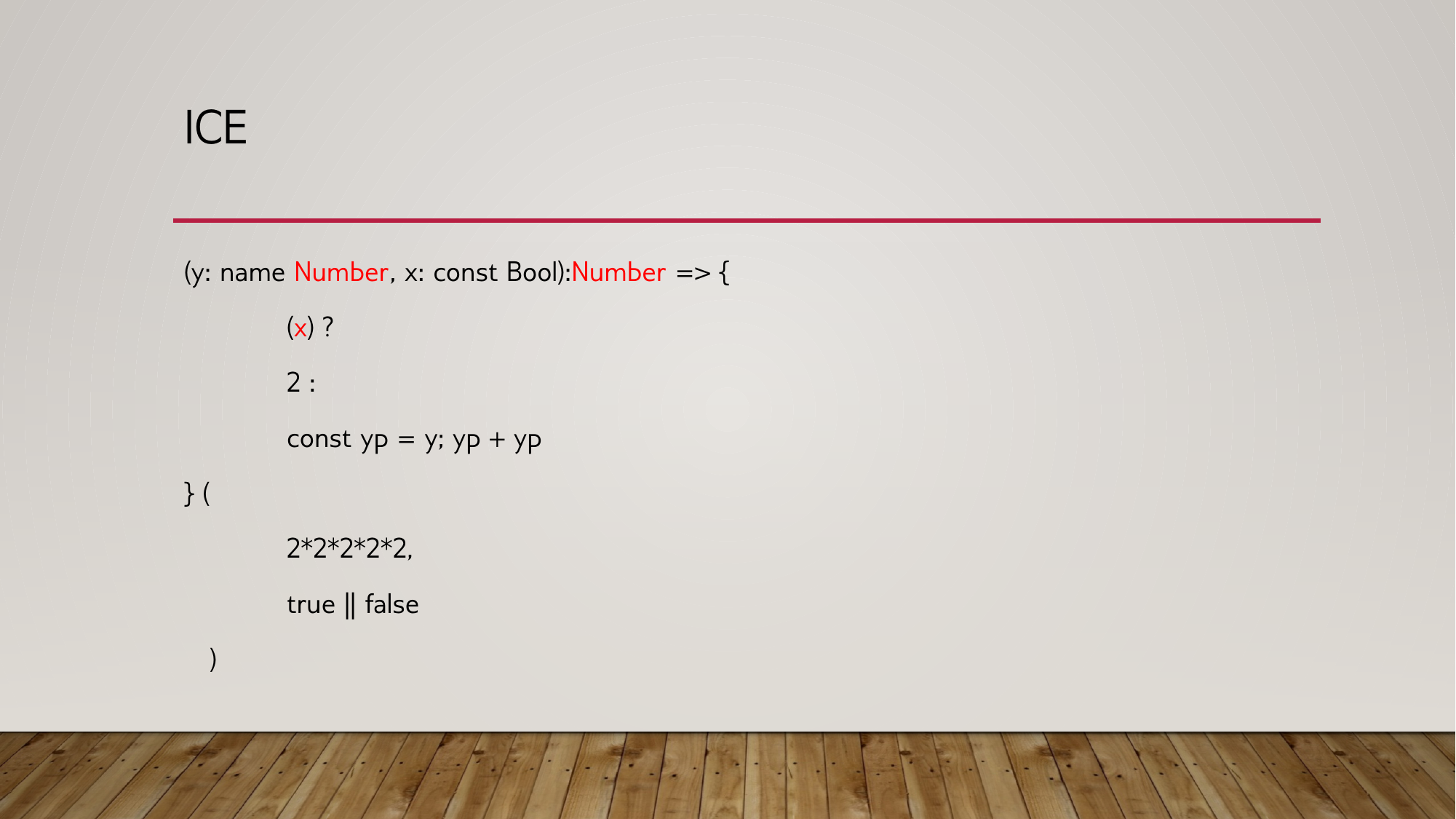

# ICE
(y: name Number, x: const Bool):Number => {
	(x) ?
		2 :
		const yp = y; yp + yp
} (
	2*2*2*2*2,
	true || false
   )